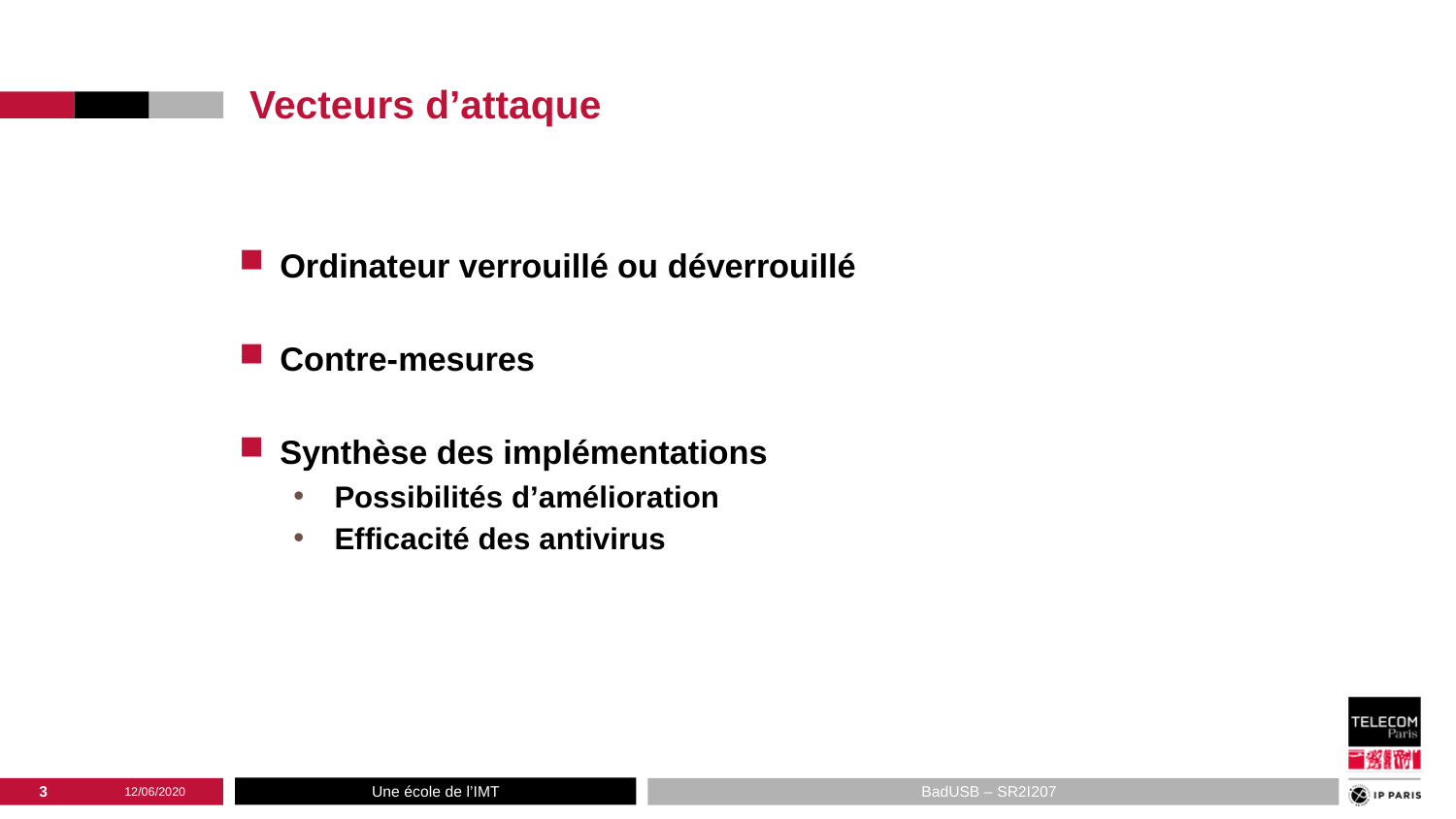

# Vecteurs d’attaque
Ordinateur verrouillé ou déverrouillé

Contre-mesures

Synthèse des implémentations
Possibilités d’amélioration
Efficacité des antivirus
3
12/06/2020
BadUSB – SR2I207